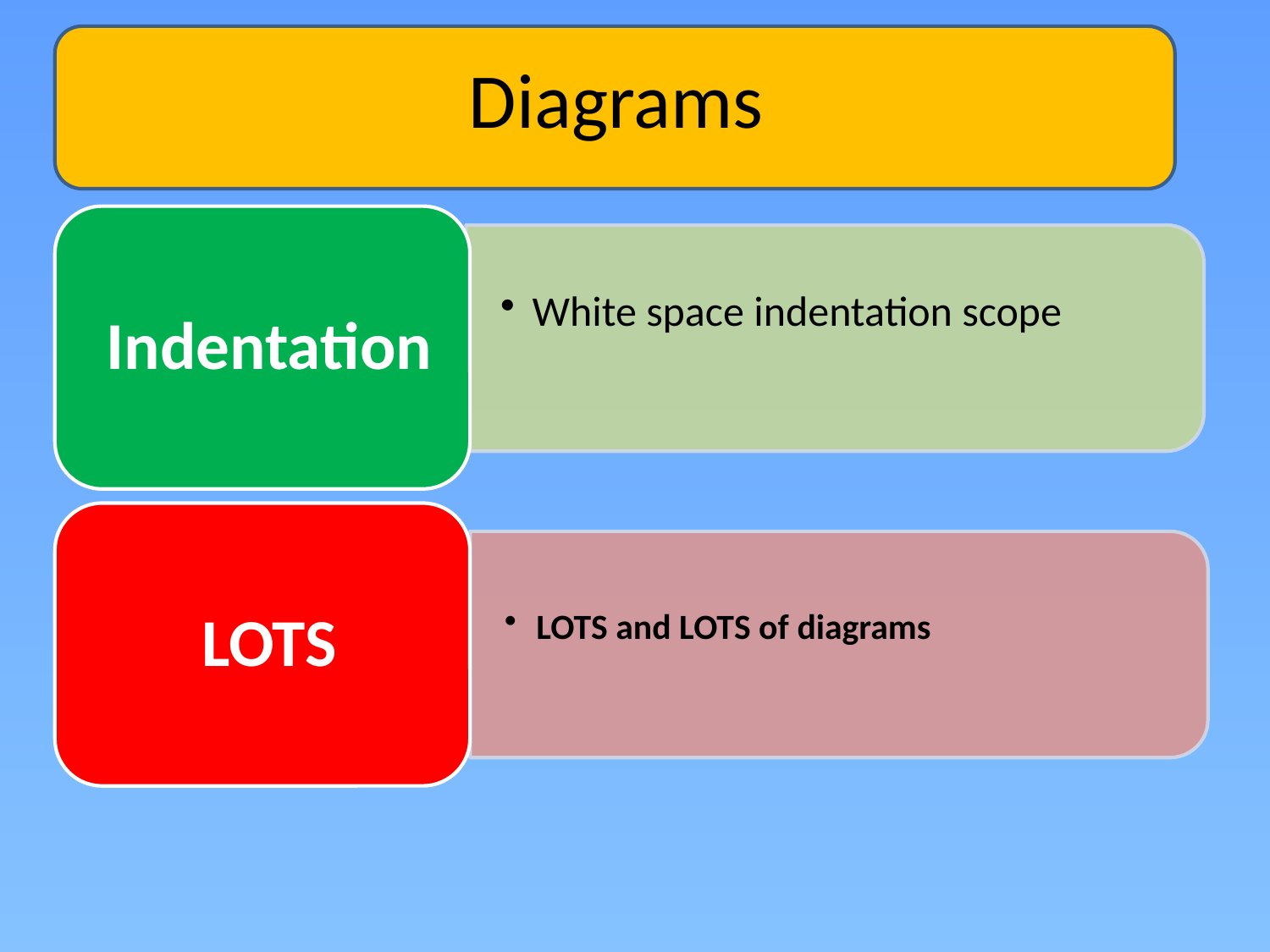

# Diagrams

White space indentation scope

Indentation

LOTS and LOTS of diagrams

LOTS